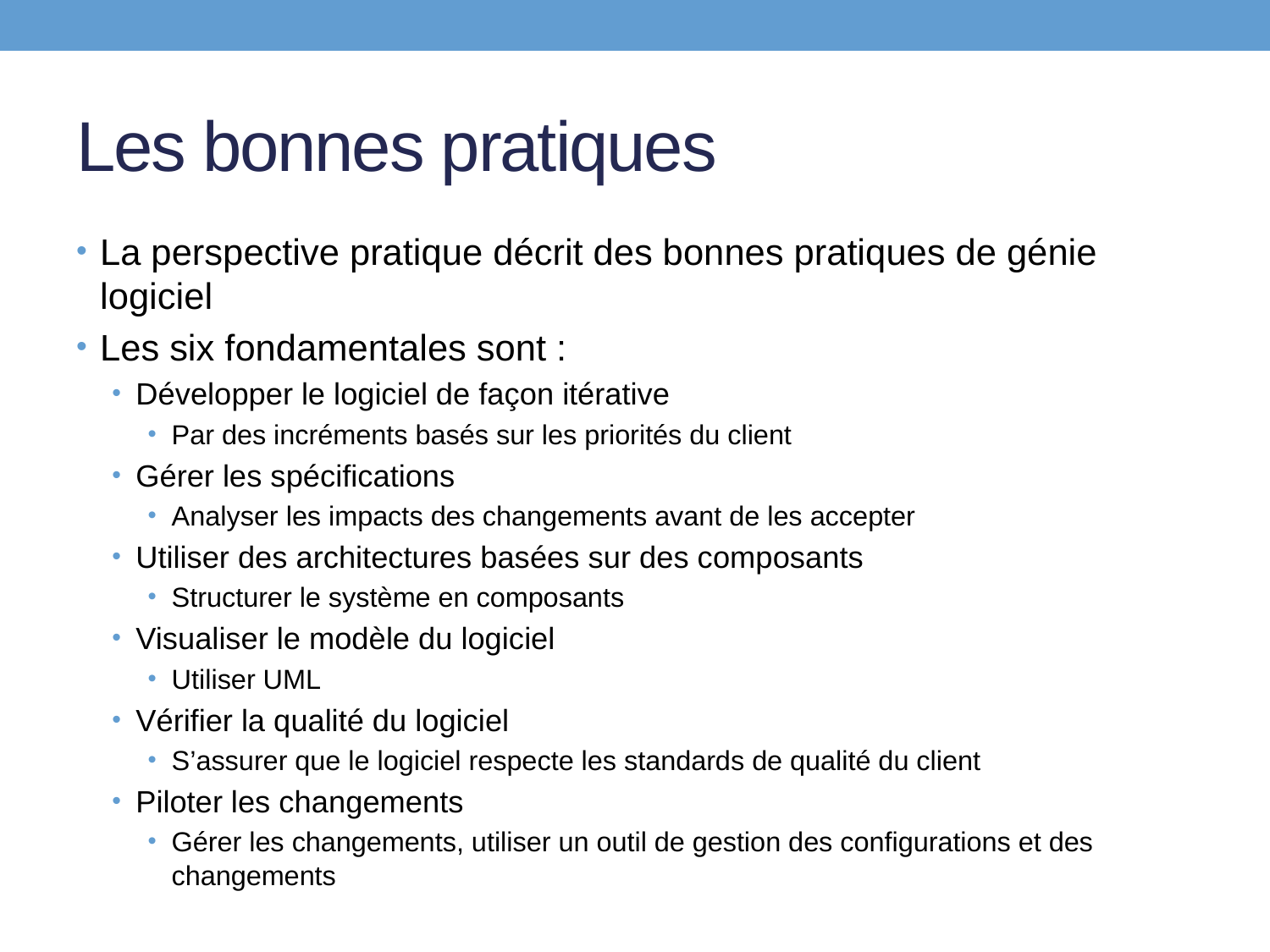

# Les bonnes pratiques
La perspective pratique décrit des bonnes pratiques de génie logiciel
Les six fondamentales sont :
Développer le logiciel de façon itérative
Par des incréments basés sur les priorités du client
Gérer les spécifications
Analyser les impacts des changements avant de les accepter
Utiliser des architectures basées sur des composants
Structurer le système en composants
Visualiser le modèle du logiciel
Utiliser UML
Vérifier la qualité du logiciel
S’assurer que le logiciel respecte les standards de qualité du client
Piloter les changements
Gérer les changements, utiliser un outil de gestion des configurations et des changements